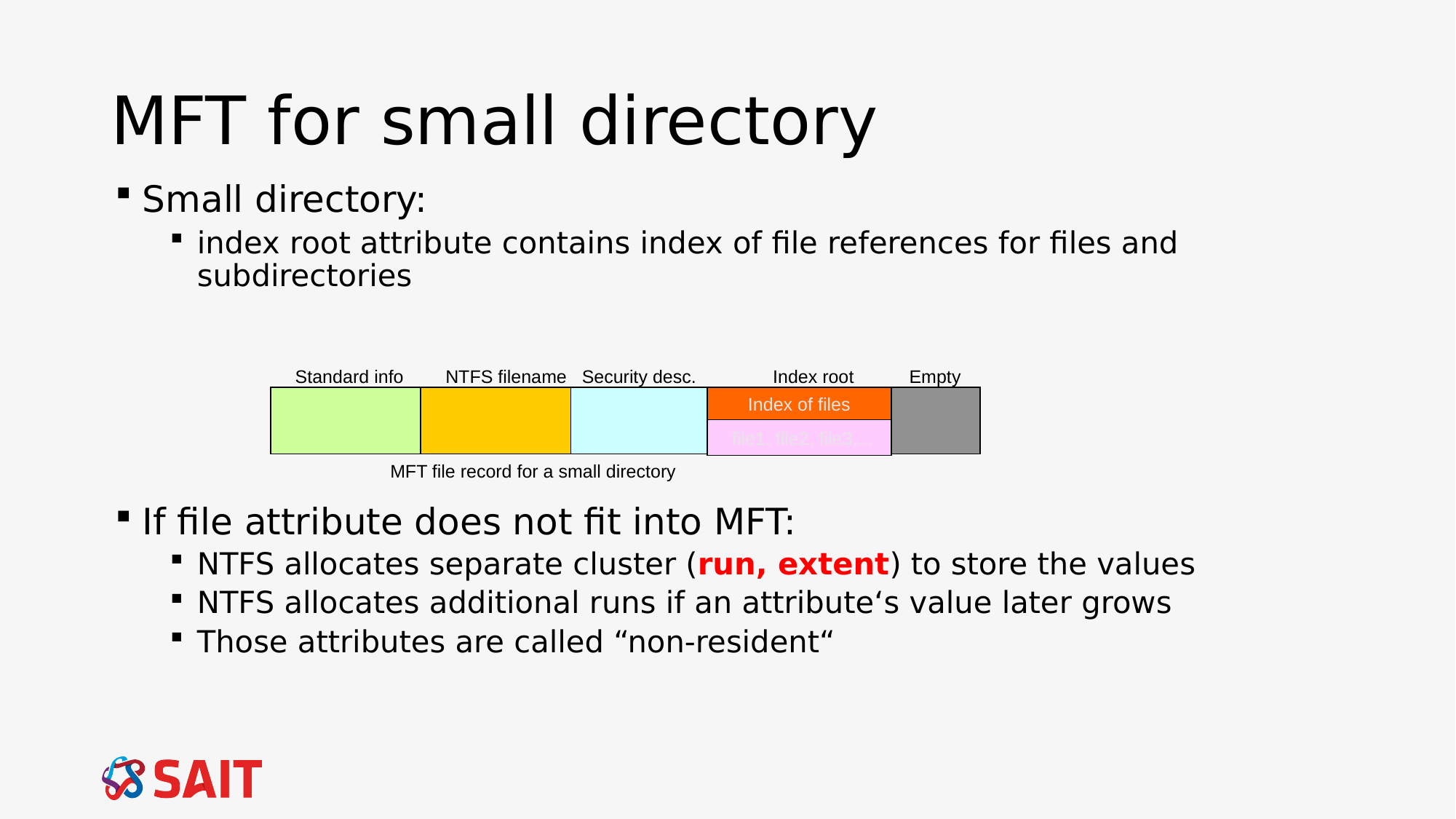

# MFT for small directory
Small directory:
index root attribute contains index of file references for files and subdirectories

If file attribute does not fit into MFT:
NTFS allocates separate cluster (run, extent) to store the values
NTFS allocates additional runs if an attribute‘s value later grows
Those attributes are called “non-resident“

Standard info
NTFS filename
Security desc.
Index root
Empty

Index of files

file1, file2, file3,...
MFT file record for a small directory